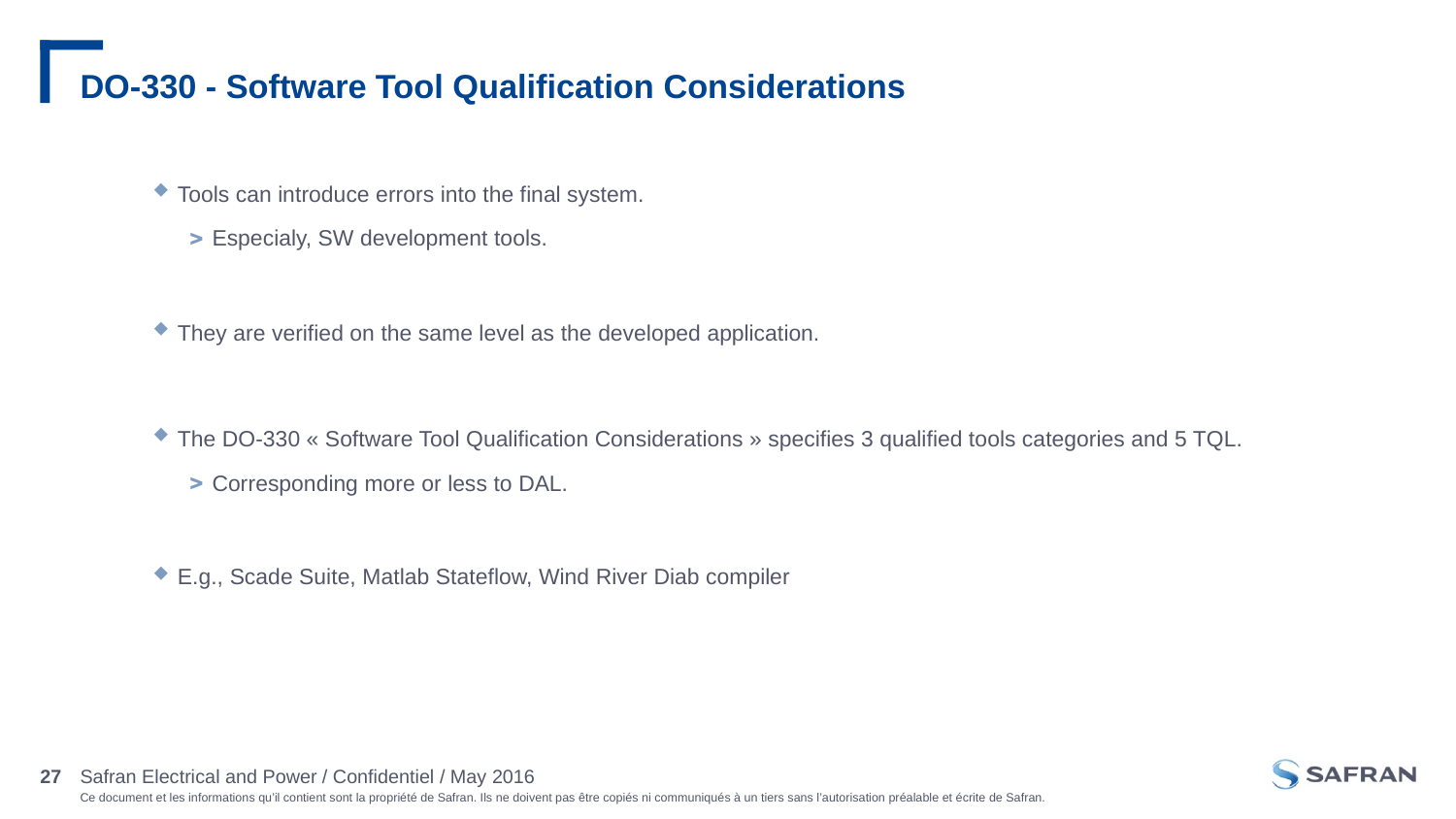

# DO-330 - Software Tool Qualification Considerations
Tools can introduce errors into the final system.
Especialy, SW development tools.

They are verified on the same level as the developed application.

The DO-330 « Software Tool Qualification Considerations » specifies 3 qualified tools categories and 5 TQL.
Corresponding more or less to DAL.

E.g., Scade Suite, Matlab Stateflow, Wind River Diab compiler

Safran Electrical and Power / Confidentiel / May 2016
27
Jour/mois/année